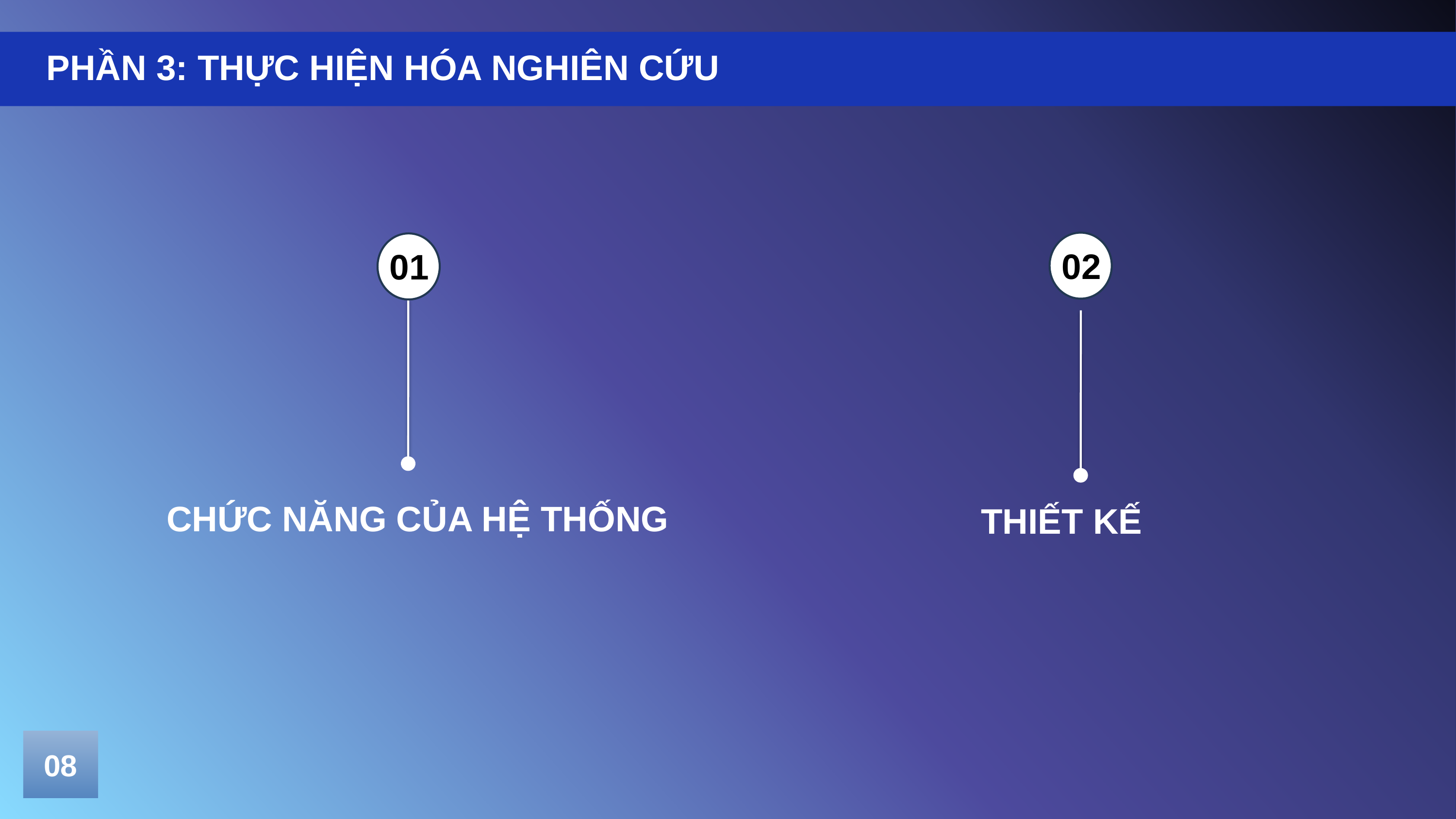

PHẦN 3: THỰC HIỆN HÓA NGHIÊN CỨU

02

01

CHỨC NĂNG CỦA HỆ THỐNG

THIẾT KẾ
08